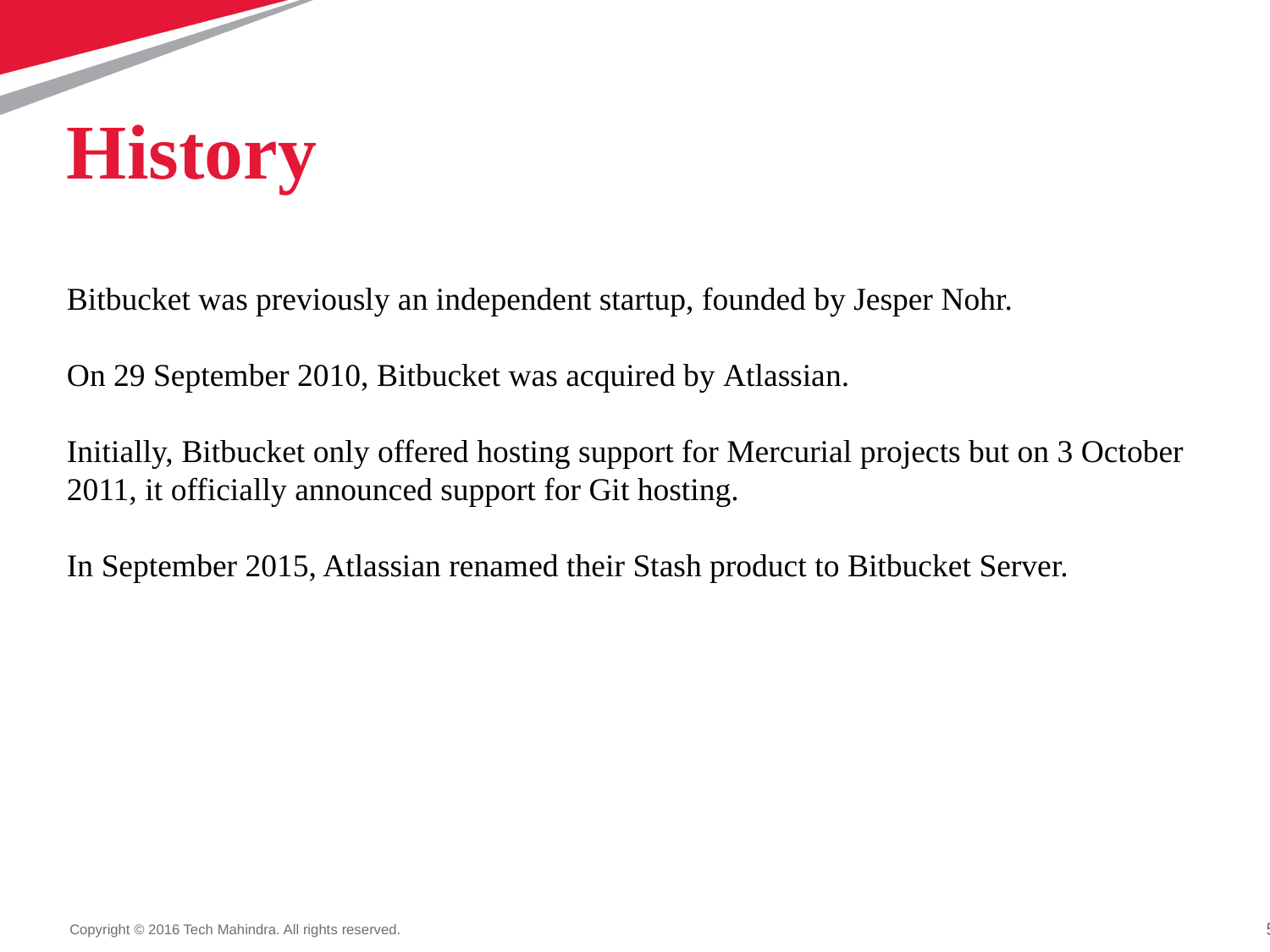

# History Bitbucket was previously an independent startup, founded by Jesper Nohr. On 29 September 2010, Bitbucket was acquired by Atlassian. Initially, Bitbucket only offered hosting support for Mercurial projects but on 3 October 2011, it officially announced support for Git hosting. In September 2015, Atlassian renamed their Stash product to Bitbucket Server.